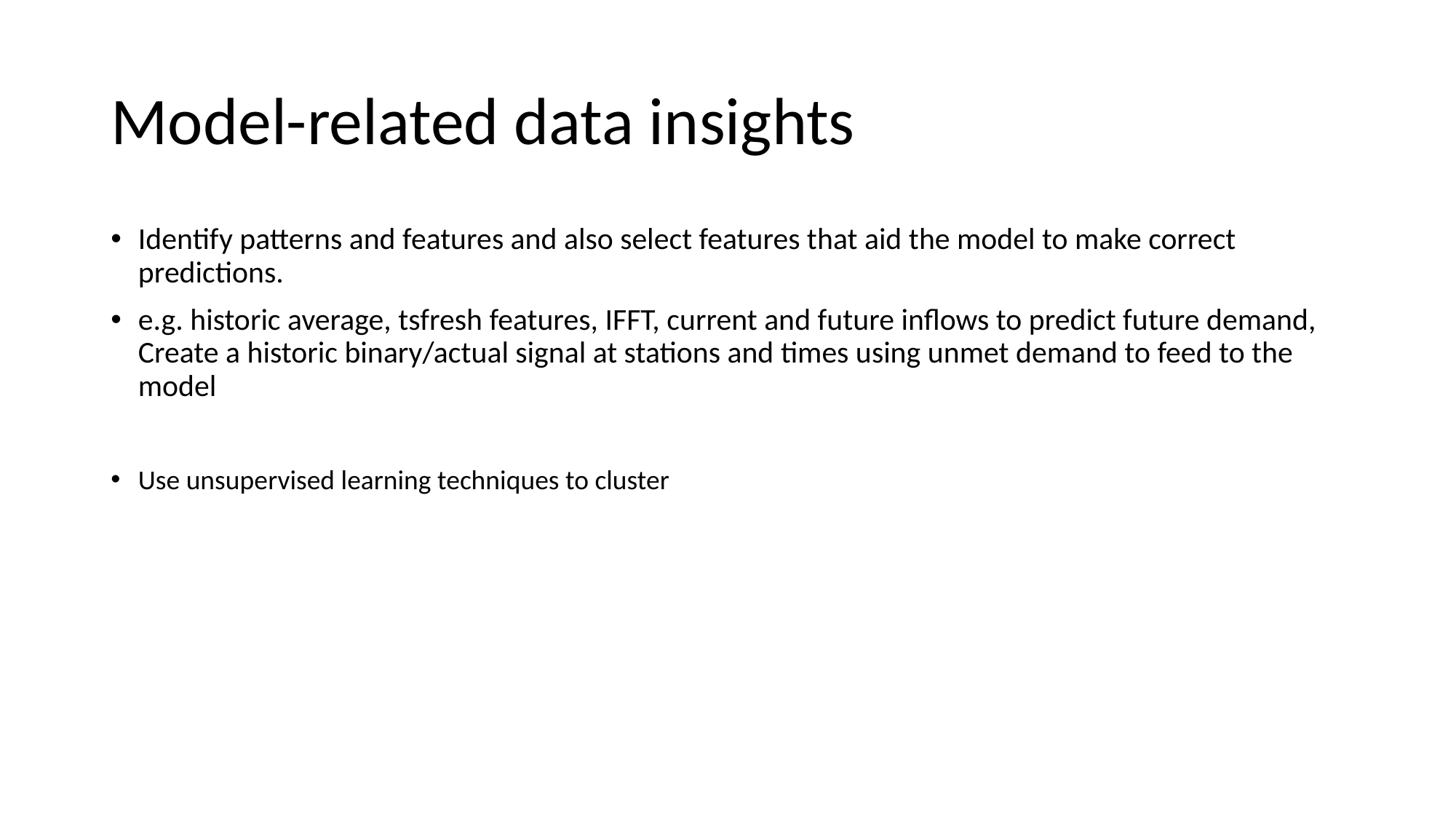

# Model-related data insights
Identify patterns and features and also select features that aid the model to make correct predictions.
e.g. historic average, tsfresh features, IFFT, current and future inflows to predict future demand, Create a historic binary/actual signal at stations and times using unmet demand to feed to the model

Use unsupervised learning techniques to cluster